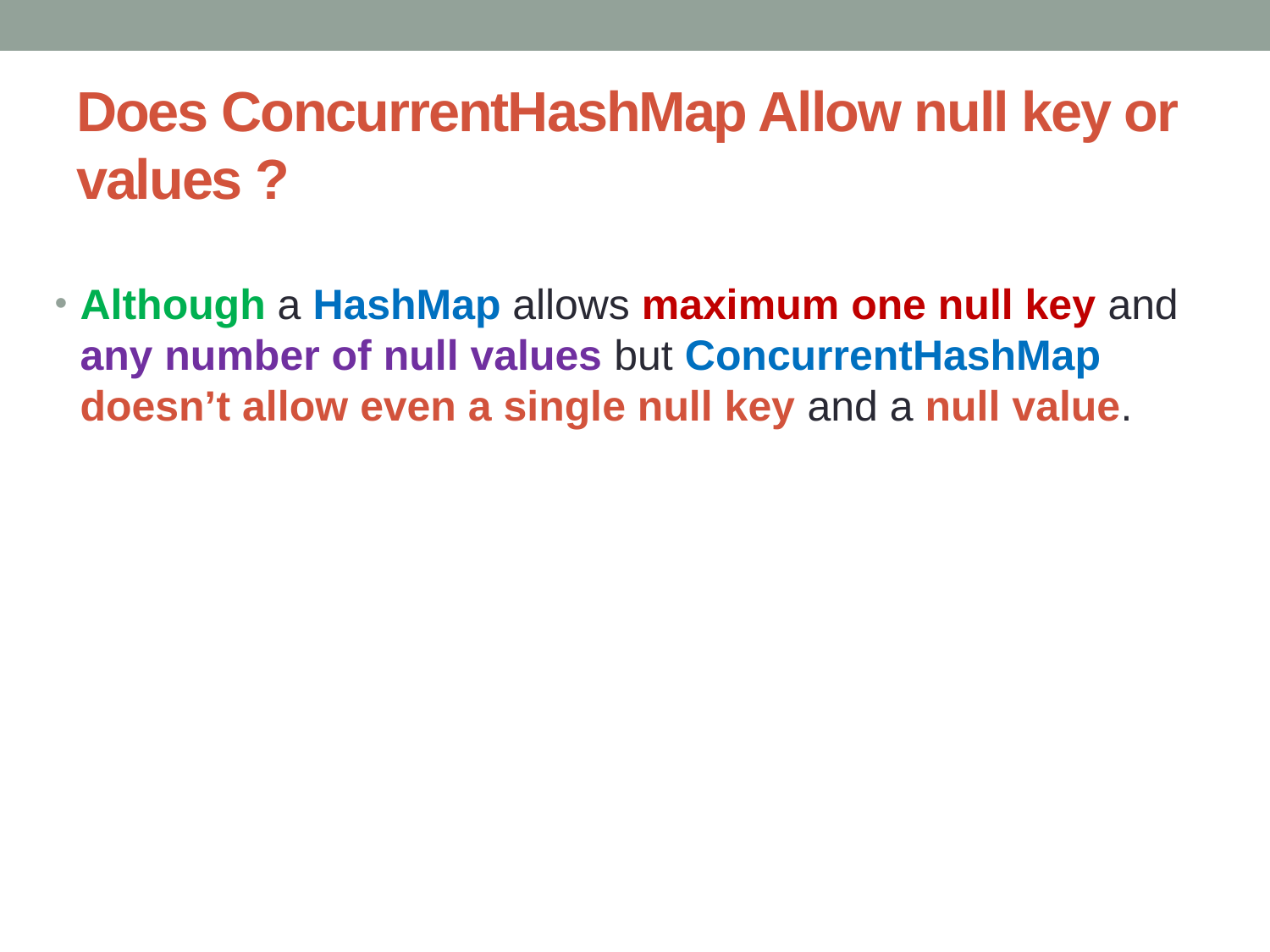

# Does ConcurrentHashMap Allow null key or values ?

Although a HashMap allows maximum one null key and any number of null values but ConcurrentHashMap doesn’t allow even a single null key and a null value.